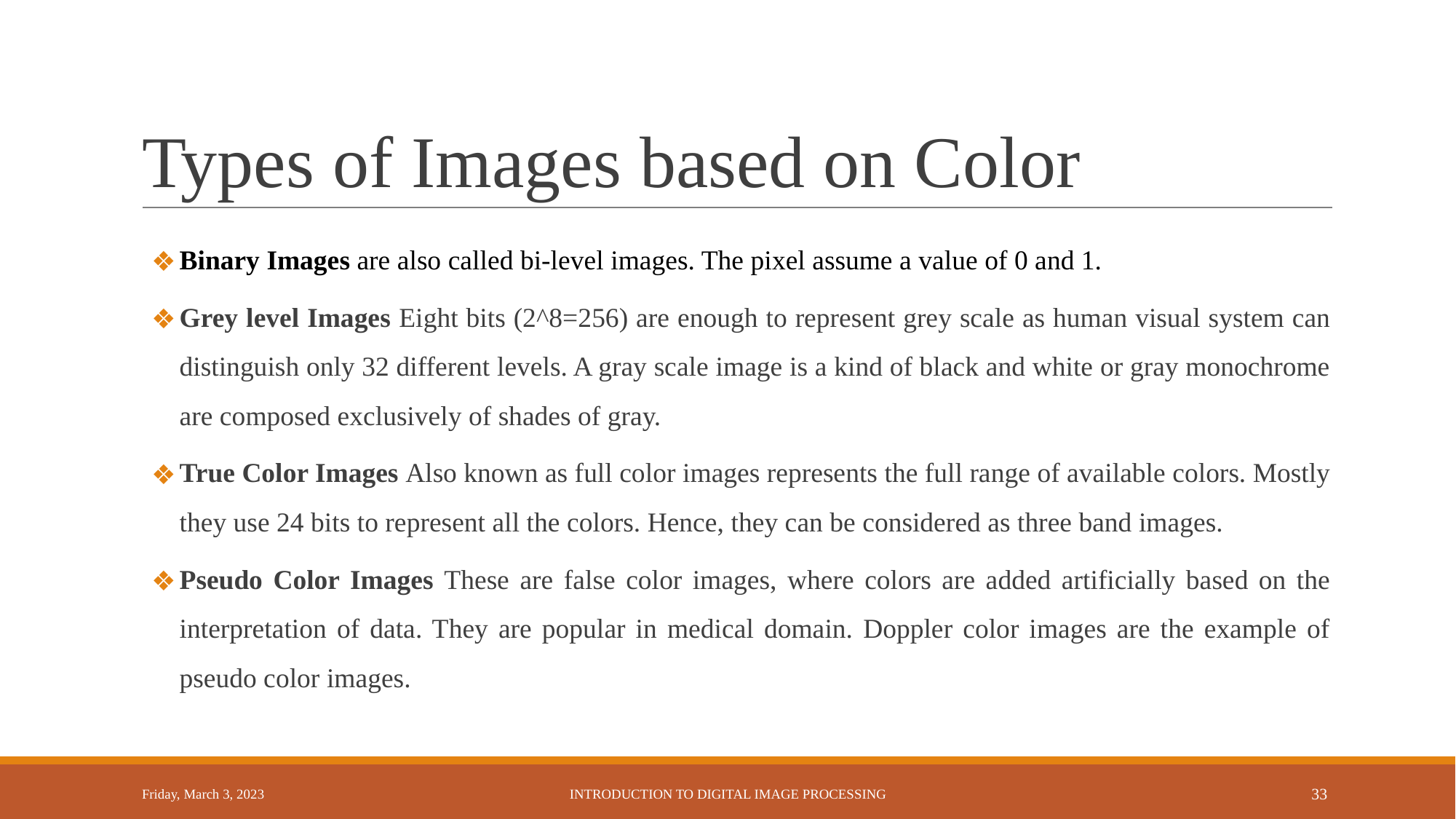

# Types of Images based on Color
Binary Images are also called bi-level images. The pixel assume a value of 0 and 1.
Grey level Images Eight bits (2^8=256) are enough to represent grey scale as human visual system can distinguish only 32 different levels. A gray scale image is a kind of black and white or gray monochrome are composed exclusively of shades of gray.
True Color Images Also known as full color images represents the full range of available colors. Mostly they use 24 bits to represent all the colors. Hence, they can be considered as three band images.
Pseudo Color Images These are false color images, where colors are added artificially based on the interpretation of data. They are popular in medical domain. Doppler color images are the example of pseudo color images.

Friday, March 3, 2023
INTRODUCTION TO DIGITAL IMAGE PROCESSING
33